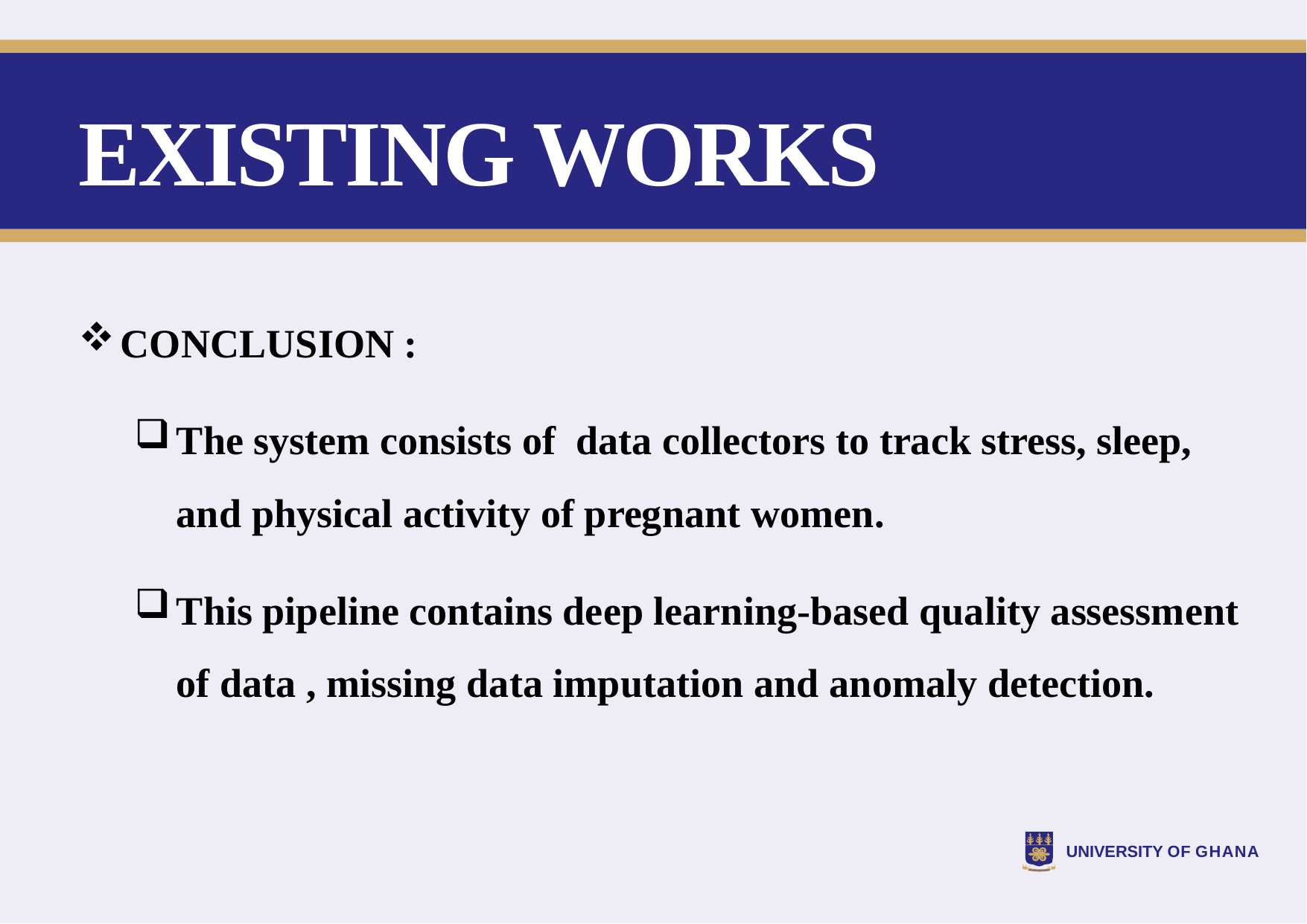

# EXISTING WORKS
CONCLUSION :
The system consists of  data collectors to track stress, sleep, and physical activity of pregnant women.
This pipeline contains deep learning-based quality assessment of data , missing data imputation and anomaly detection.

UNIVERSITY OF GHANA